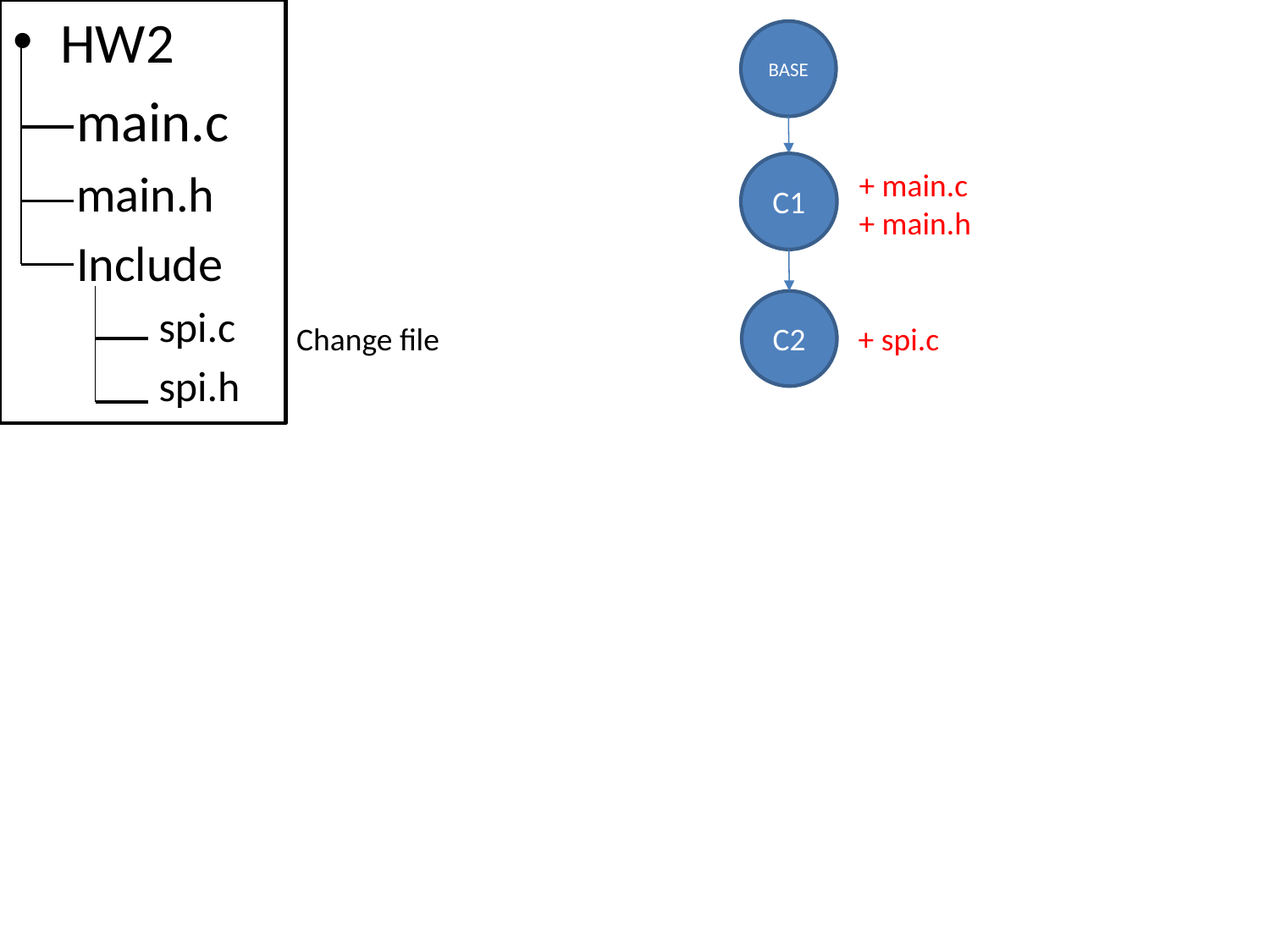

HW2
     main.c
main.h
Include
  spi.c
  spi.h

BASE
C1
+ main.c
+ main.h
C2
Change file
+ spi.c